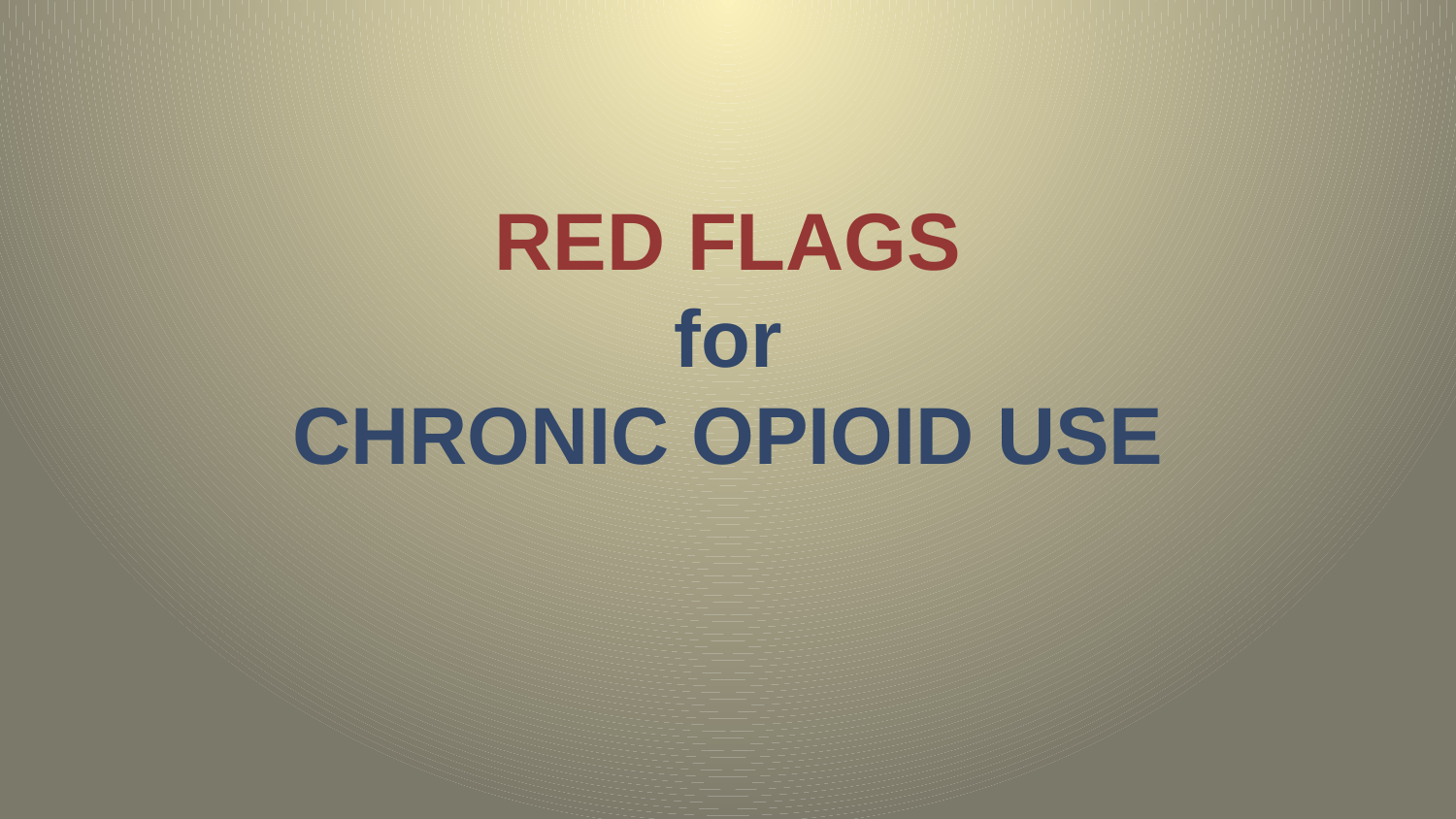

# RED FLAGS for CHRONIC OPIOID USE